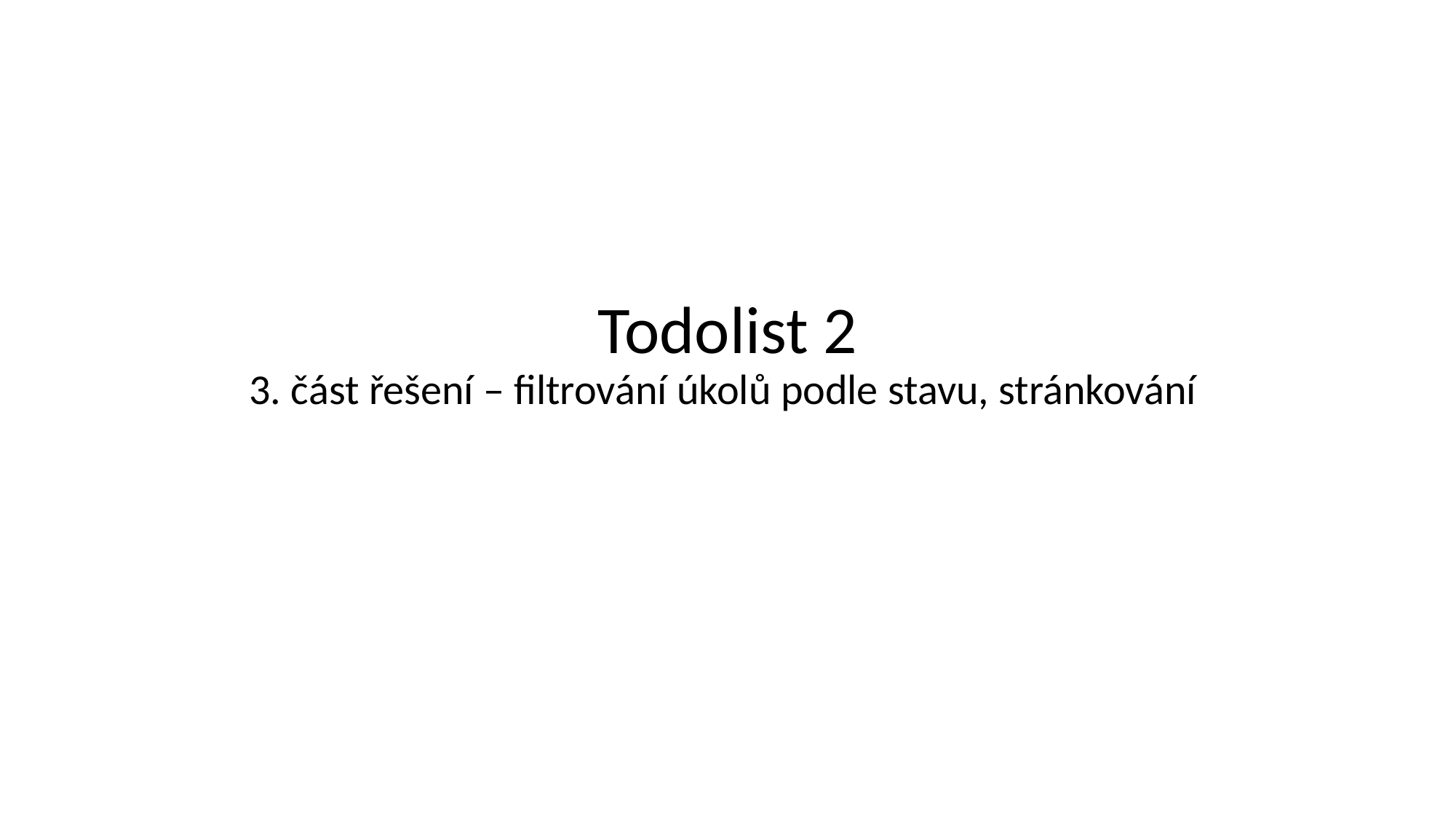

# Todolist 2 3. část řešení – filtrování úkolů podle stavu, stránkování